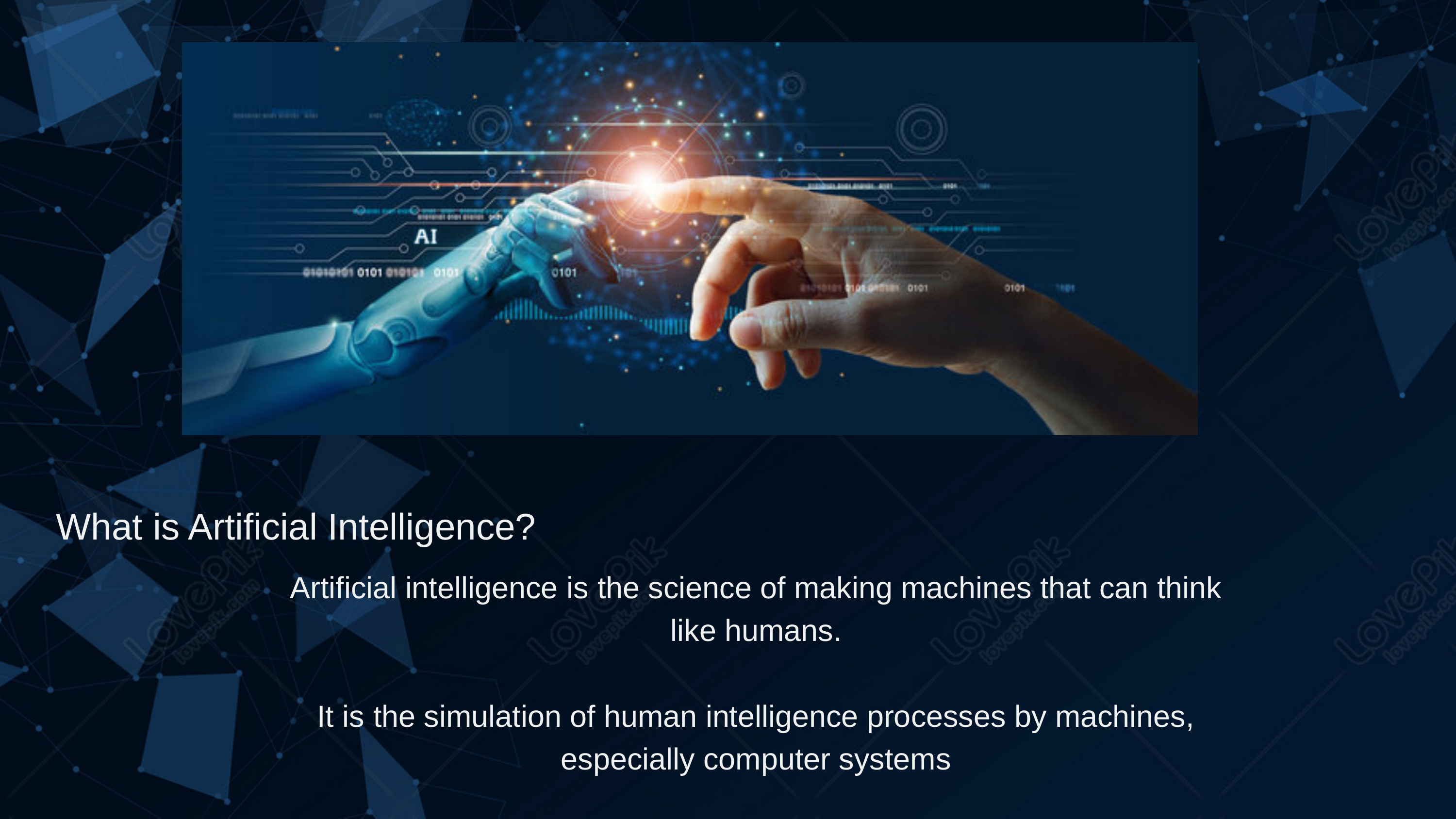

What is Artificial Intelligence?
Artificial intelligence is the science of making machines that can think like humans.

It is the simulation of human intelligence processes by machines, especially computer systems